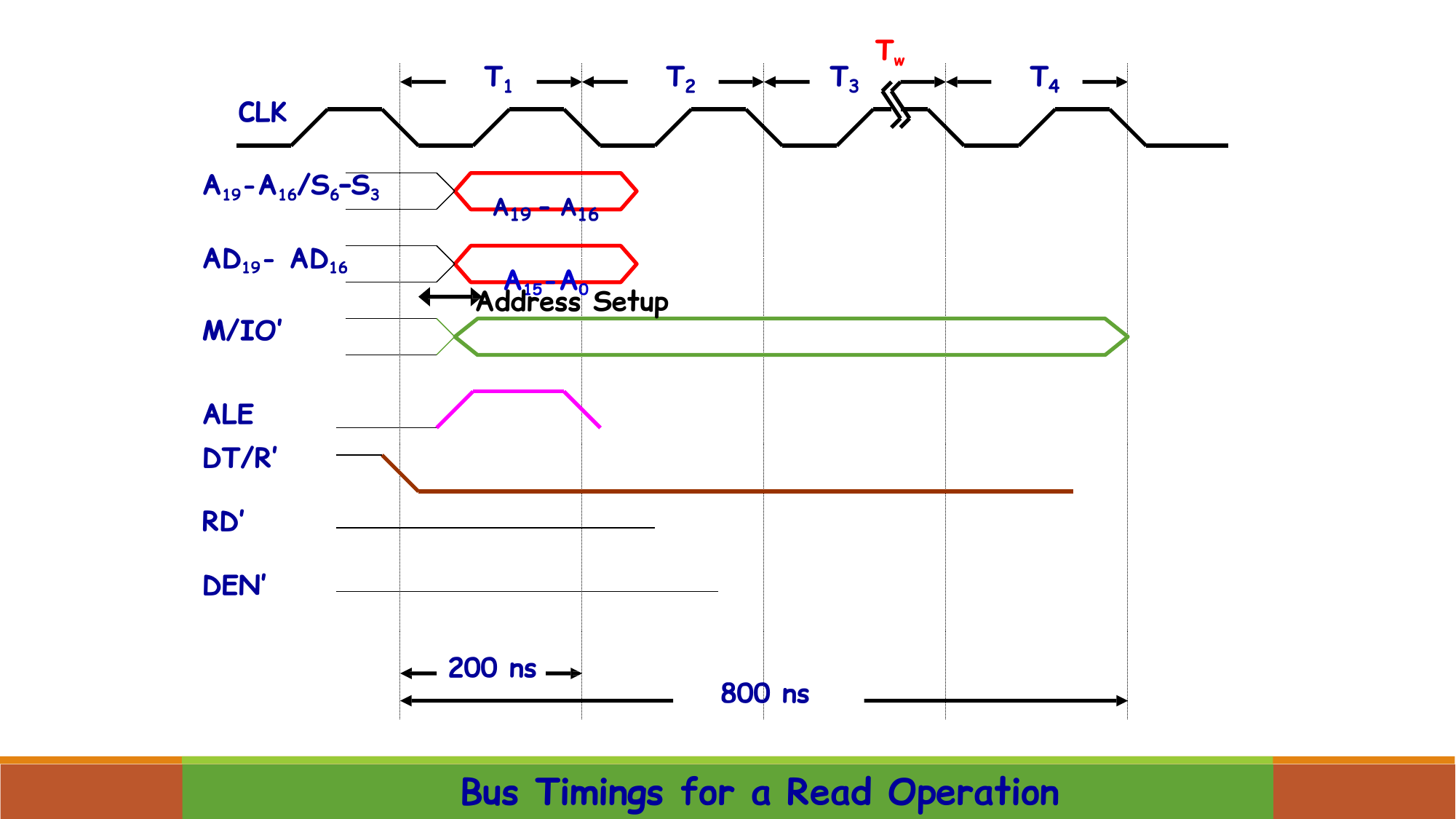

Tw
T
T
T
T

1
2
3
4

CLK

A19-A16/S6–S3

A19 – A16
A15-A0

AD19- AD16

Address Setup

M/IO’

ALE  DT/R’
RD’  DEN’

200 ns

800 ns

Bus Timings for a Read Operation